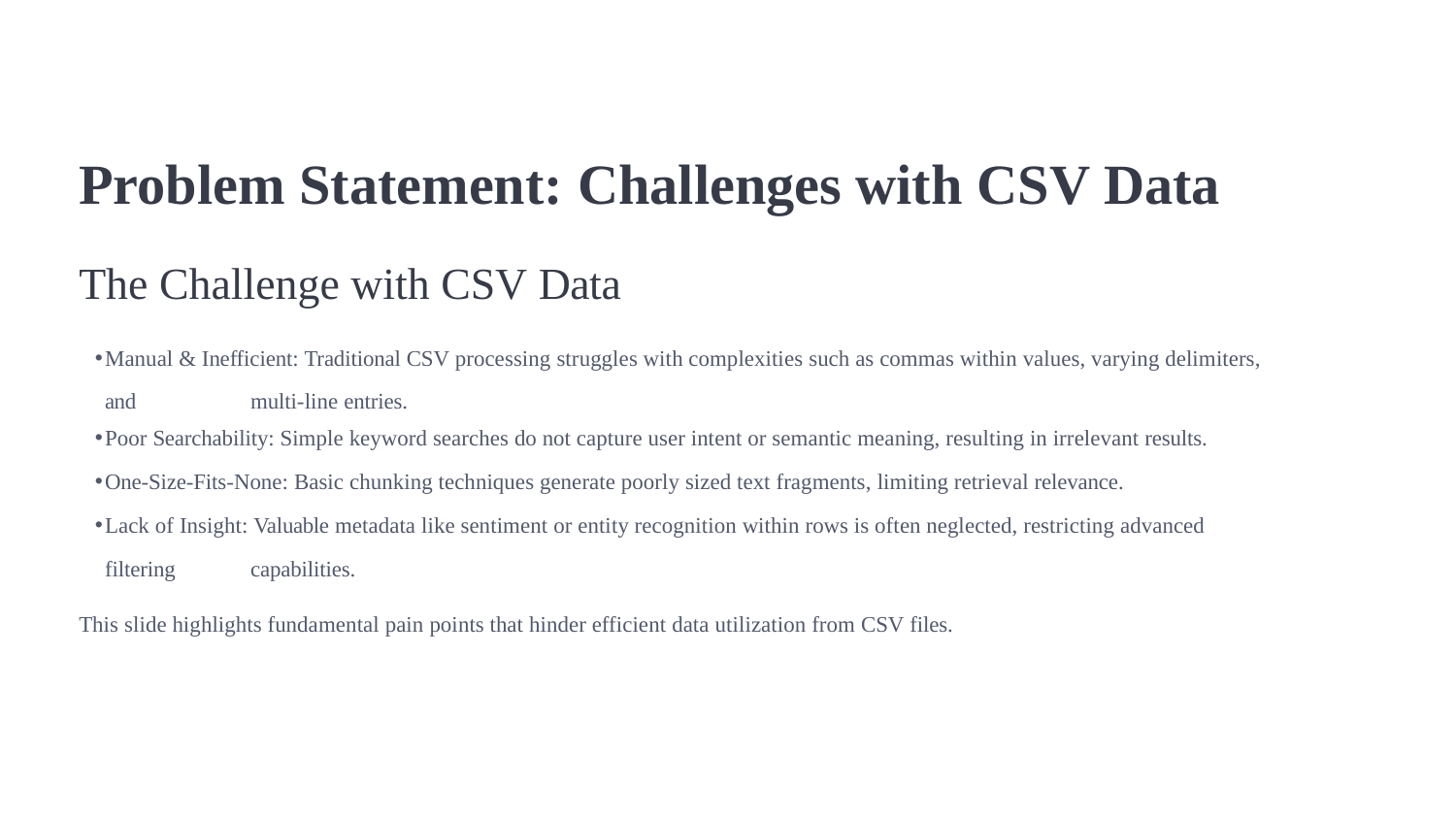

# Problem Statement: Challenges with CSV Data
The Challenge with CSV Data
Manual & Inefficient: Traditional CSV processing struggles with complexities such as commas within values, varying delimiters, and 	multi-line entries.
Poor Searchability: Simple keyword searches do not capture user intent or semantic meaning, resulting in irrelevant results.
One-Size-Fits-None: Basic chunking techniques generate poorly sized text fragments, limiting retrieval relevance.
Lack of Insight: Valuable metadata like sentiment or entity recognition within rows is often neglected, restricting advanced filtering 	capabilities.

This slide highlights fundamental pain points that hinder efficient data utilization from CSV files.